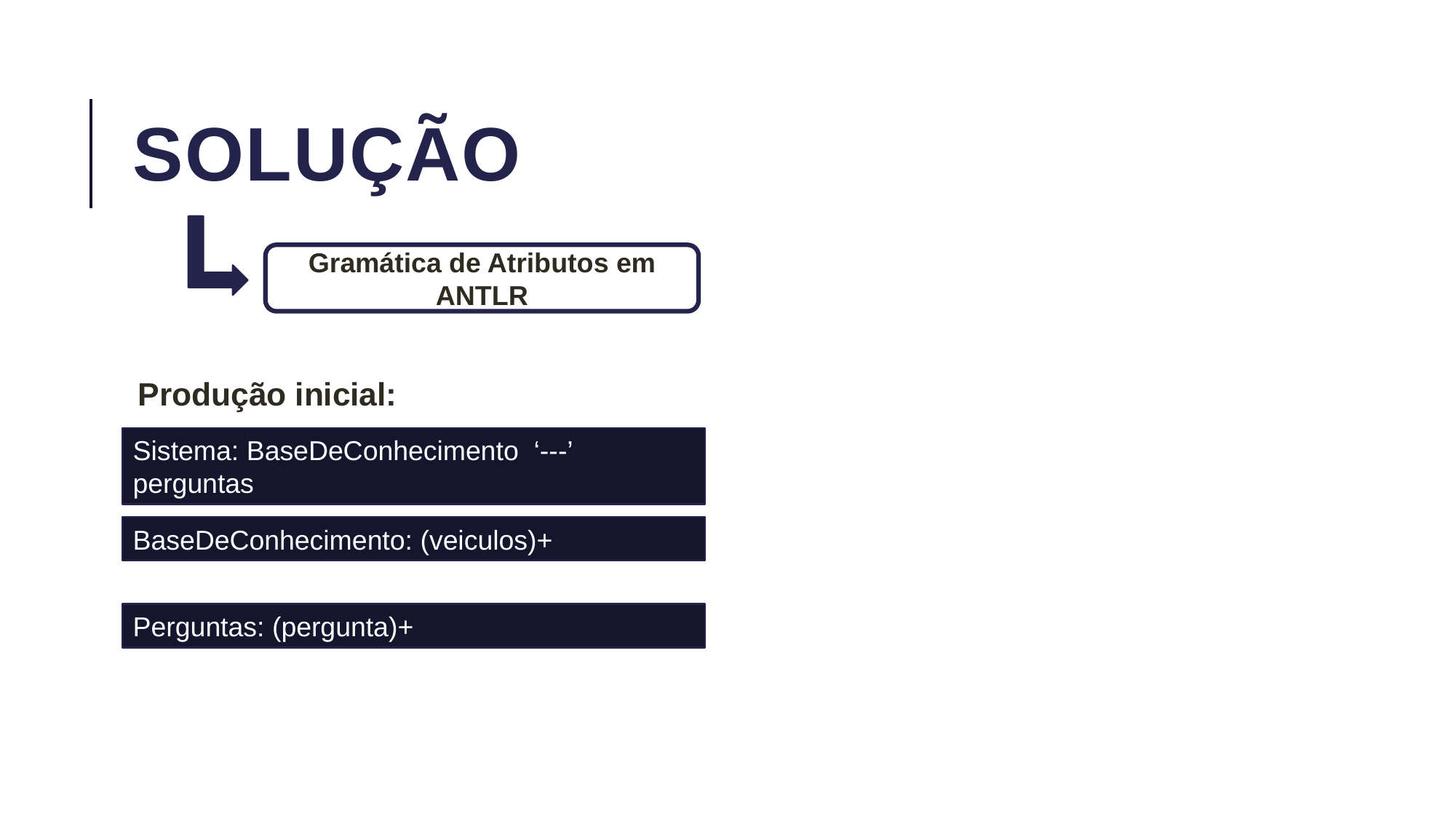

# Solução

Gramática de Atributos em ANTLR
Produção inicial:

Sistema: BaseDeConhecimento  ‘---’ perguntas
BaseDeConhecimento: (veiculos)+
Perguntas: (pergunta)+